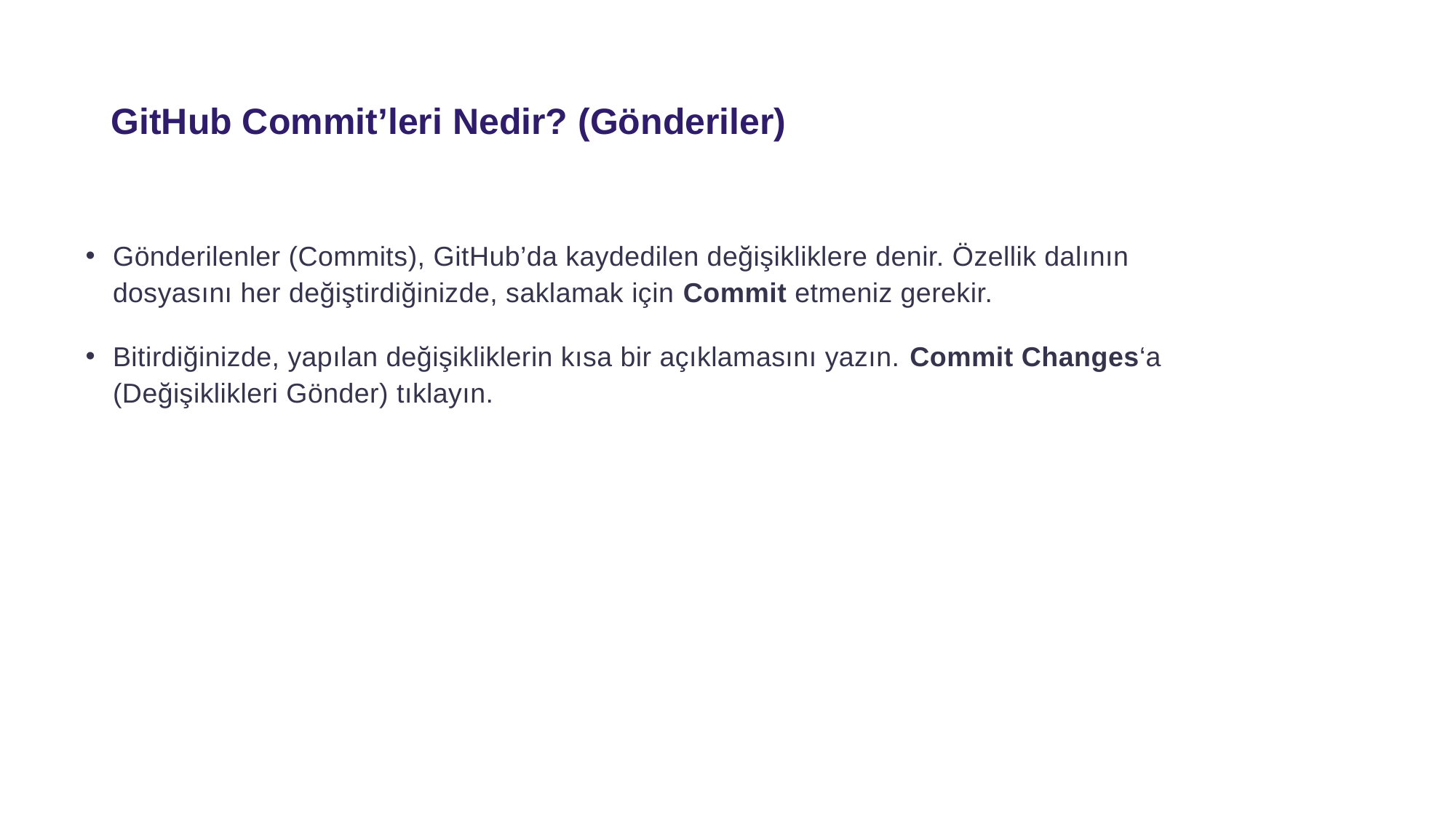

# GitHub Commit’leri Nedir? (Gönderiler)
Gönderilenler (Commits), GitHub’da kaydedilen değişikliklere denir. Özellik dalının dosyasını her değiştirdiğinizde, saklamak için Commit etmeniz gerekir.
Bitirdiğinizde, yapılan değişikliklerin kısa bir açıklamasını yazın. Commit Changes‘a (Değişiklikleri Gönder) tıklayın.